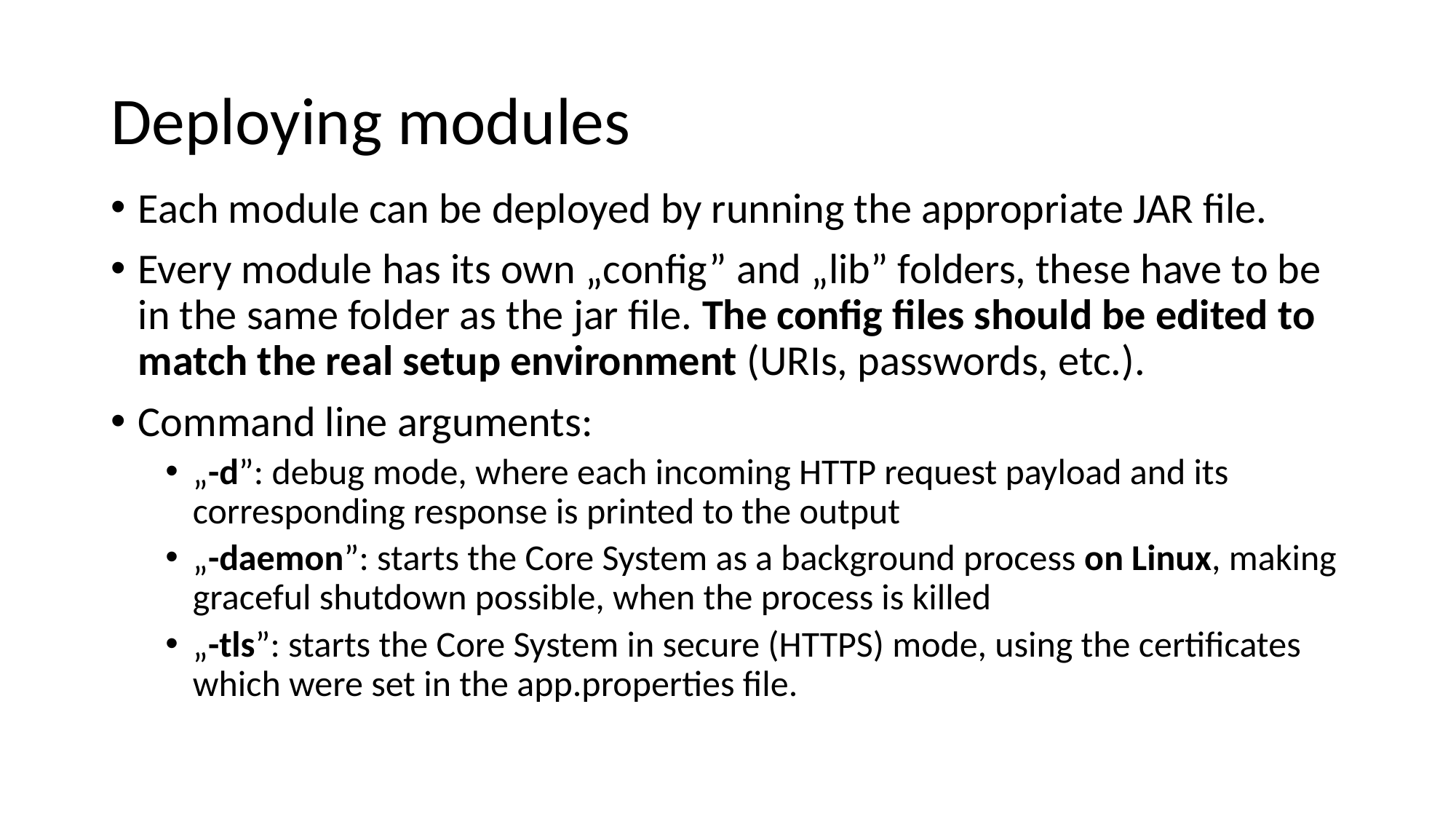

# Deploying modules
Each module can be deployed by running the appropriate JAR file.
Every module has its own „config” and „lib” folders, these have to be in the same folder as the jar file. The config files should be edited to match the real setup environment (URIs, passwords, etc.).
Command line arguments:
„-d”: debug mode, where each incoming HTTP request payload and its corresponding response is printed to the output
„-daemon”: starts the Core System as a background process on Linux, making graceful shutdown possible, when the process is killed
„-tls”: starts the Core System in secure (HTTPS) mode, using the certificates which were set in the app.properties file.